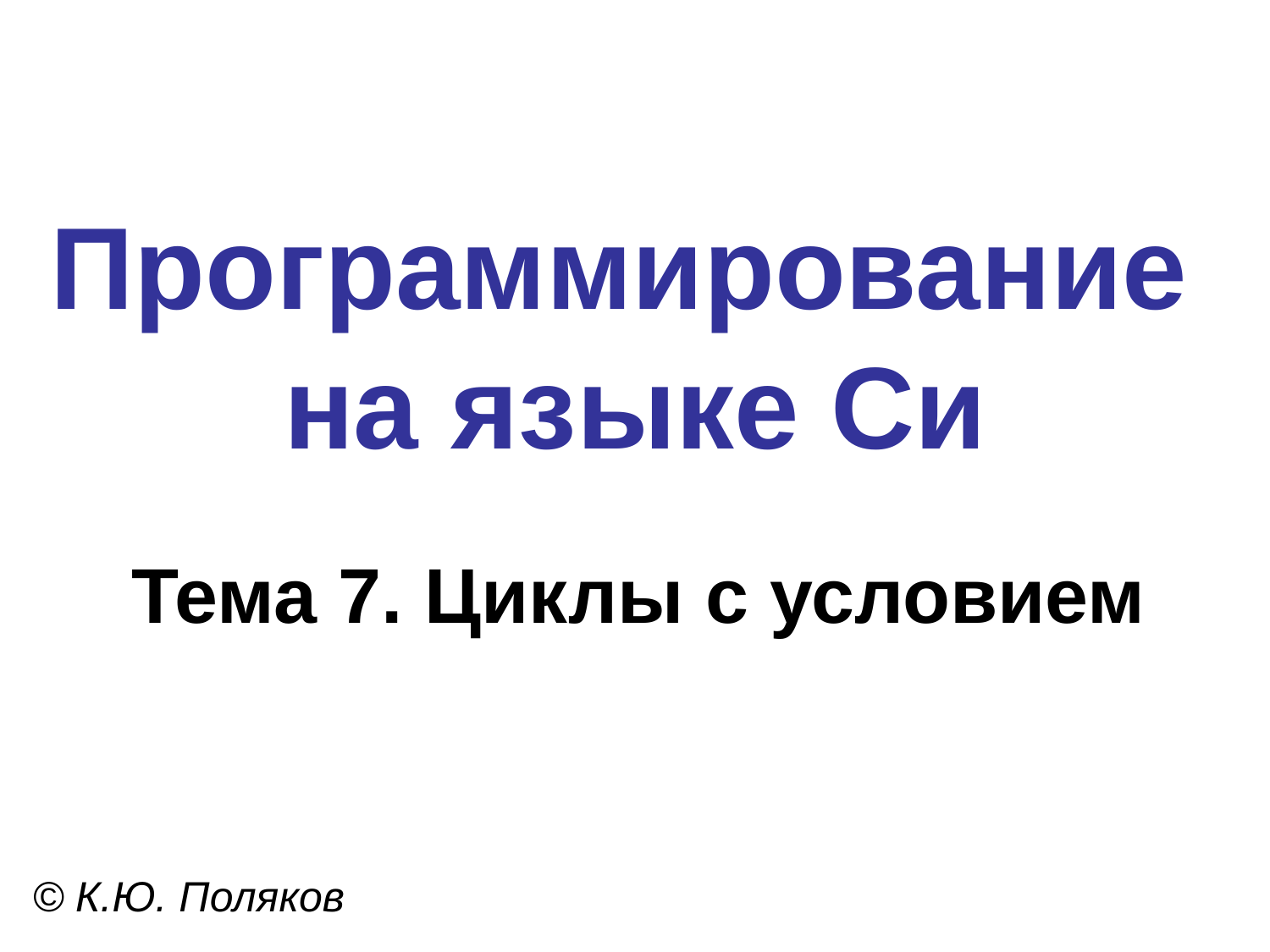

# Программирование на языке Си
Тема 7. Циклы с условием
© К.Ю. Поляков